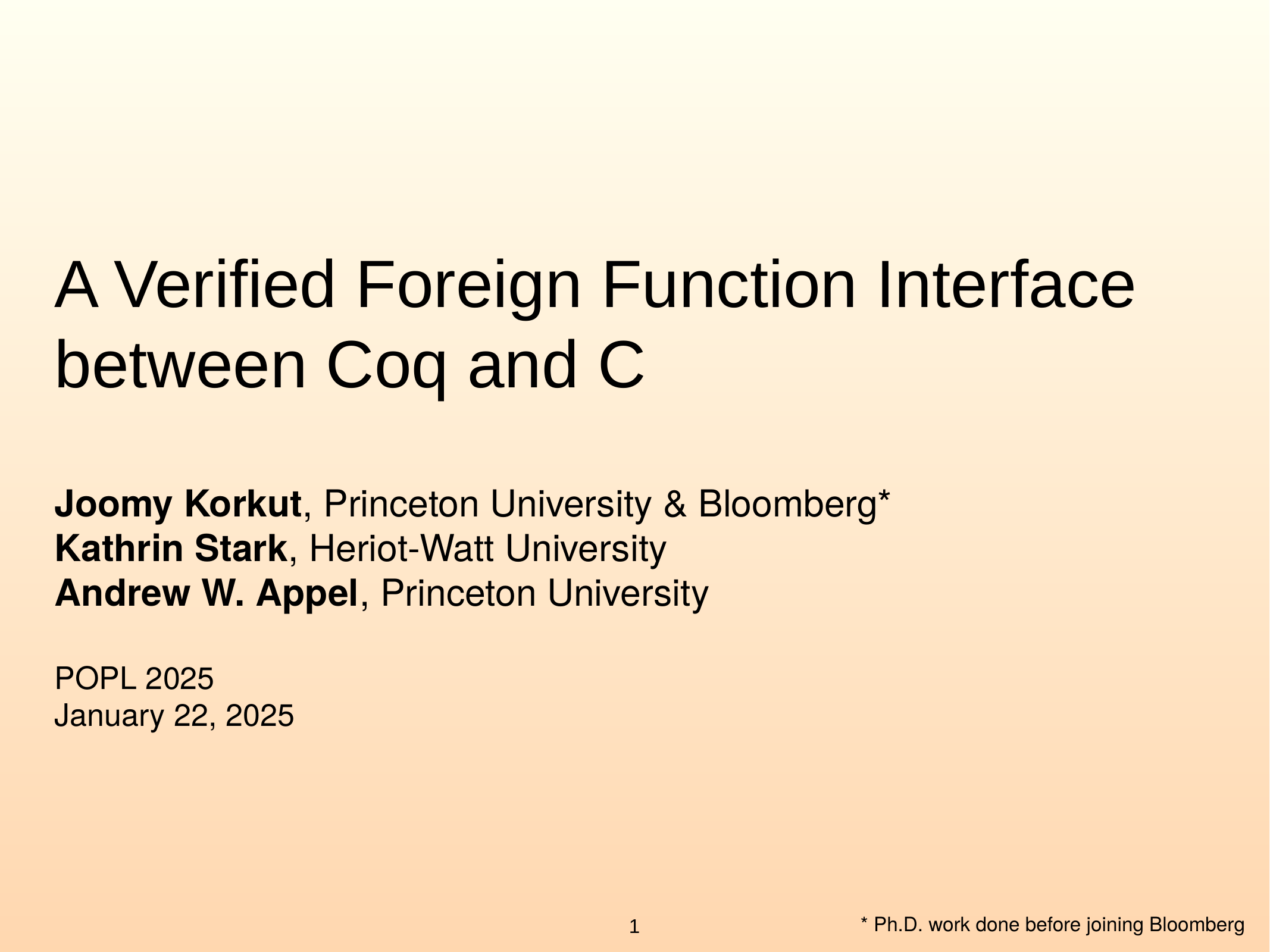

# A Verified Foreign Function Interface between Coq and C
Joomy Korkut, Princeton University & Bloomberg*
Kathrin Stark, Heriot-Watt University
Andrew W. Appel, Princeton University
POPL 2025
January 22, 2025
* Ph.D. work done before joining Bloomberg
1